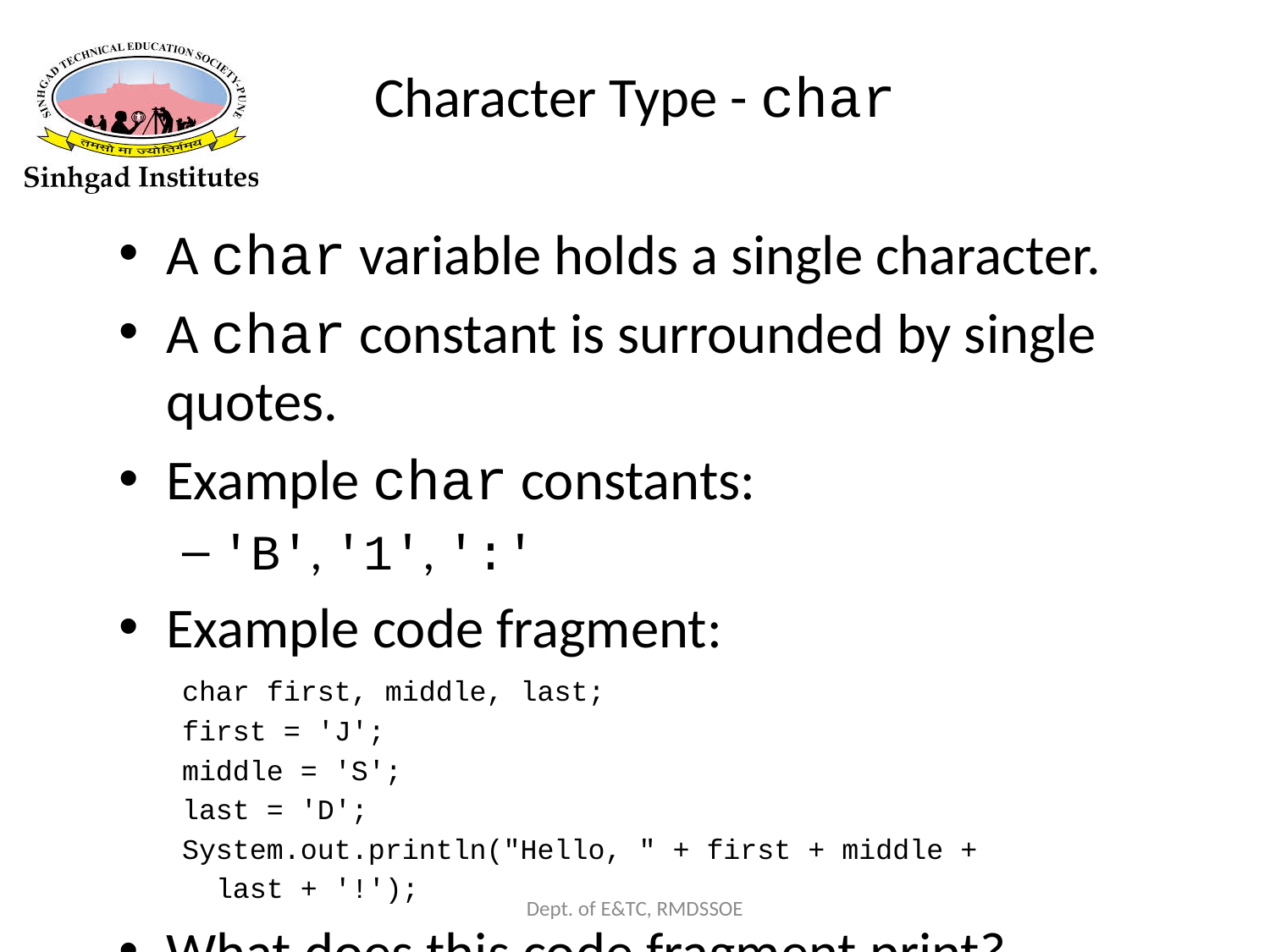

# Character Type - char
A char variable holds a single character.
A char constant is surrounded by single quotes.
Example char constants:
'B', '1', ':'
Example code fragment:
char first, middle, last;
first = 'J';
middle = 'S';
last = 'D';
System.out.println("Hello, " + first + middle +
  last + '!');
What does this code fragment print?
Dept. of E&TC, RMDSSOE